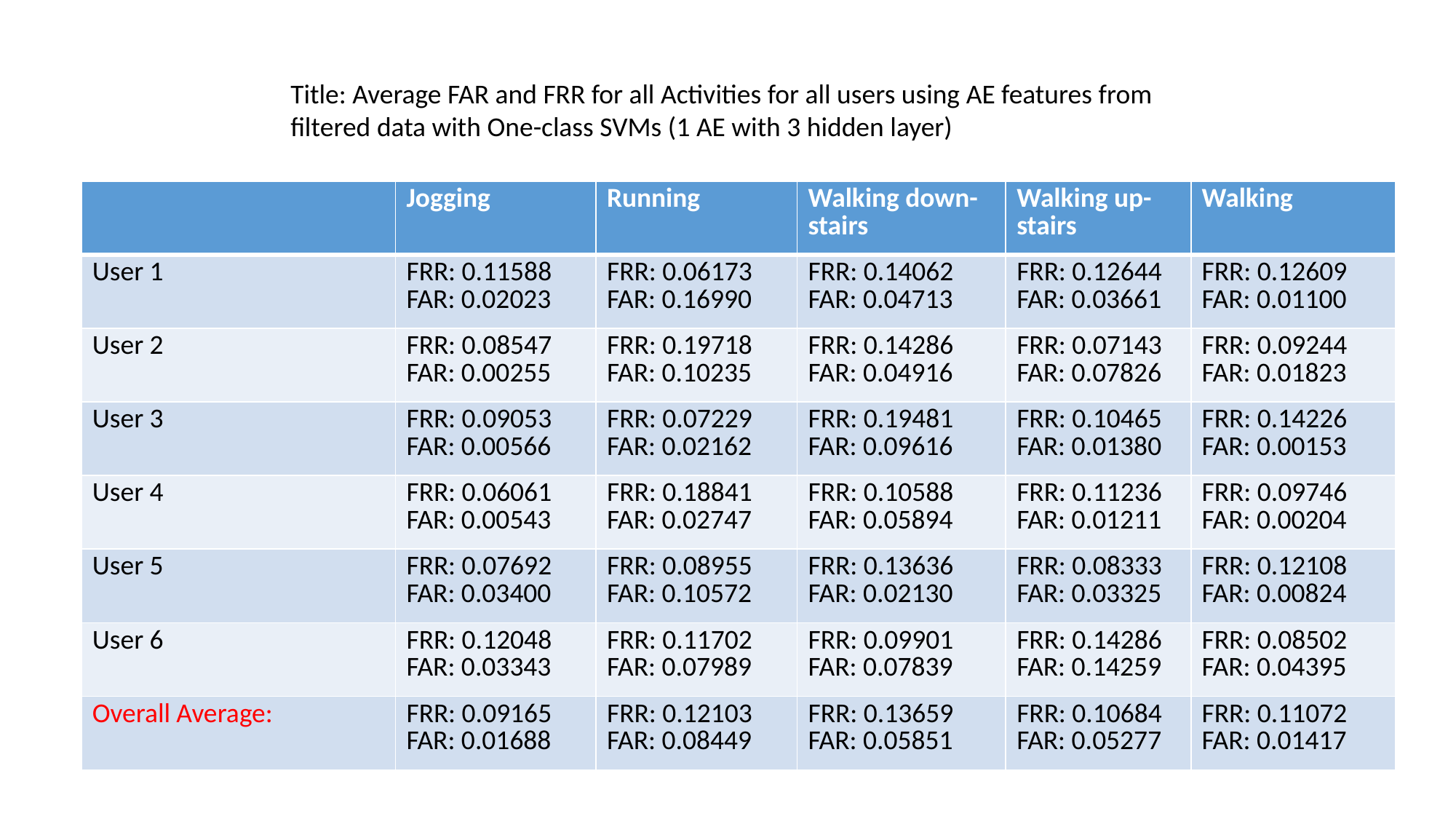

Title: Average FAR and FRR for all Activities for all users using AE features from filtered data with One-class SVMs (1 AE with 3 hidden layer)
|  | Jogging | Running | Walking down-stairs | Walking up-stairs | Walking |
| --- | --- | --- | --- | --- | --- |
| User 1 | FRR: 0.11588 FAR: 0.02023 | FRR: 0.06173 FAR: 0.16990 | FRR: 0.14062 FAR: 0.04713 | FRR: 0.12644 FAR: 0.03661 | FRR: 0.12609 FAR: 0.01100 |
| User 2 | FRR: 0.08547 FAR: 0.00255 | FRR: 0.19718 FAR: 0.10235 | FRR: 0.14286 FAR: 0.04916 | FRR: 0.07143 FAR: 0.07826 | FRR: 0.09244 FAR: 0.01823 |
| User 3 | FRR: 0.09053 FAR: 0.00566 | FRR: 0.07229 FAR: 0.02162 | FRR: 0.19481 FAR: 0.09616 | FRR: 0.10465 FAR: 0.01380 | FRR: 0.14226 FAR: 0.00153 |
| User 4 | FRR: 0.06061 FAR: 0.00543 | FRR: 0.18841 FAR: 0.02747 | FRR: 0.10588 FAR: 0.05894 | FRR: 0.11236 FAR: 0.01211 | FRR: 0.09746 FAR: 0.00204 |
| User 5 | FRR: 0.07692 FAR: 0.03400 | FRR: 0.08955 FAR: 0.10572 | FRR: 0.13636 FAR: 0.02130 | FRR: 0.08333 FAR: 0.03325 | FRR: 0.12108 FAR: 0.00824 |
| User 6 | FRR: 0.12048 FAR: 0.03343 | FRR: 0.11702 FAR: 0.07989 | FRR: 0.09901 FAR: 0.07839 | FRR: 0.14286 FAR: 0.14259 | FRR: 0.08502 FAR: 0.04395 |
| Overall Average: | FRR: 0.09165 FAR: 0.01688 | FRR: 0.12103 FAR: 0.08449 | FRR: 0.13659 FAR: 0.05851 | FRR: 0.10684 FAR: 0.05277 | FRR: 0.11072 FAR: 0.01417 |